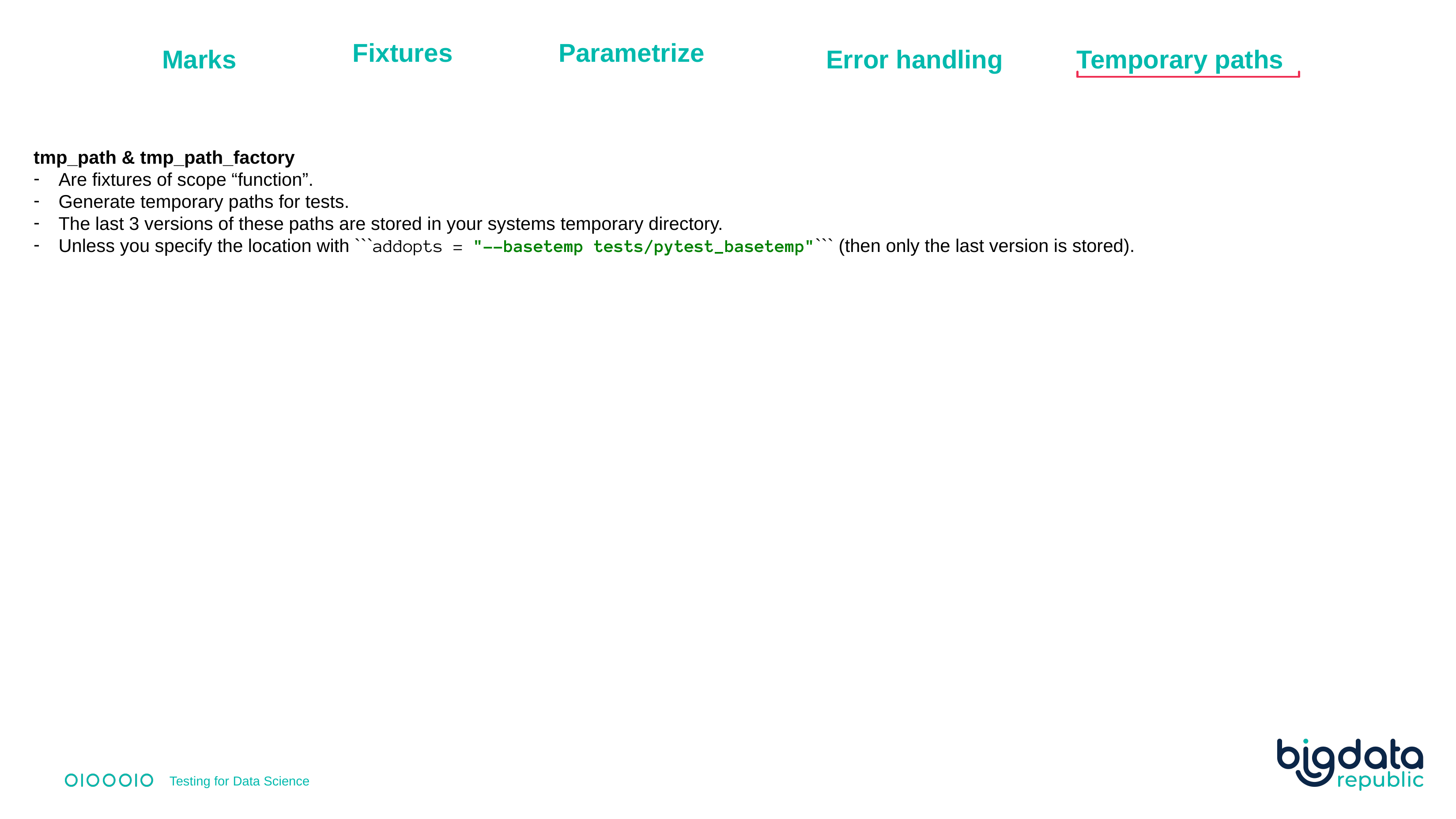

Marks
Error handling
Temporary paths
Fixtures
Parametrize
tmp_path & tmp_path_factory
Are fixtures of scope “function”.
Generate temporary paths for tests.
The last 3 versions of these paths are stored in your systems temporary directory.
Unless you specify the location with ```addopts = "--basetemp tests/pytest_basetemp"``` (then only the last version is stored).
Testing for Data Science